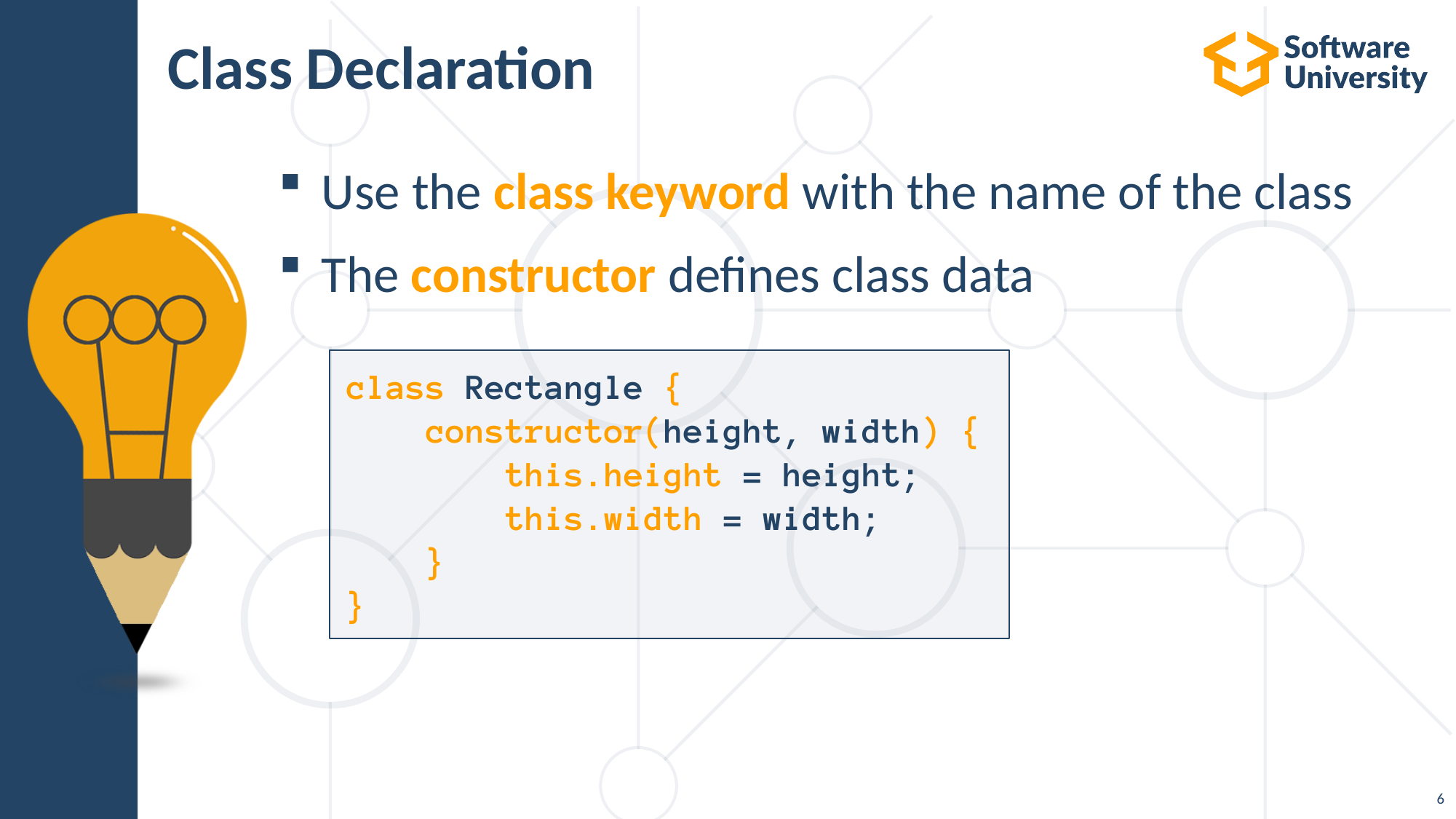

# Class Declaration
Use the class keyword with the name of the class
The constructor defines class data
class Rectangle {
    constructor(height, width) {
        this.height = height;
        this.width = width;
    }
}
6